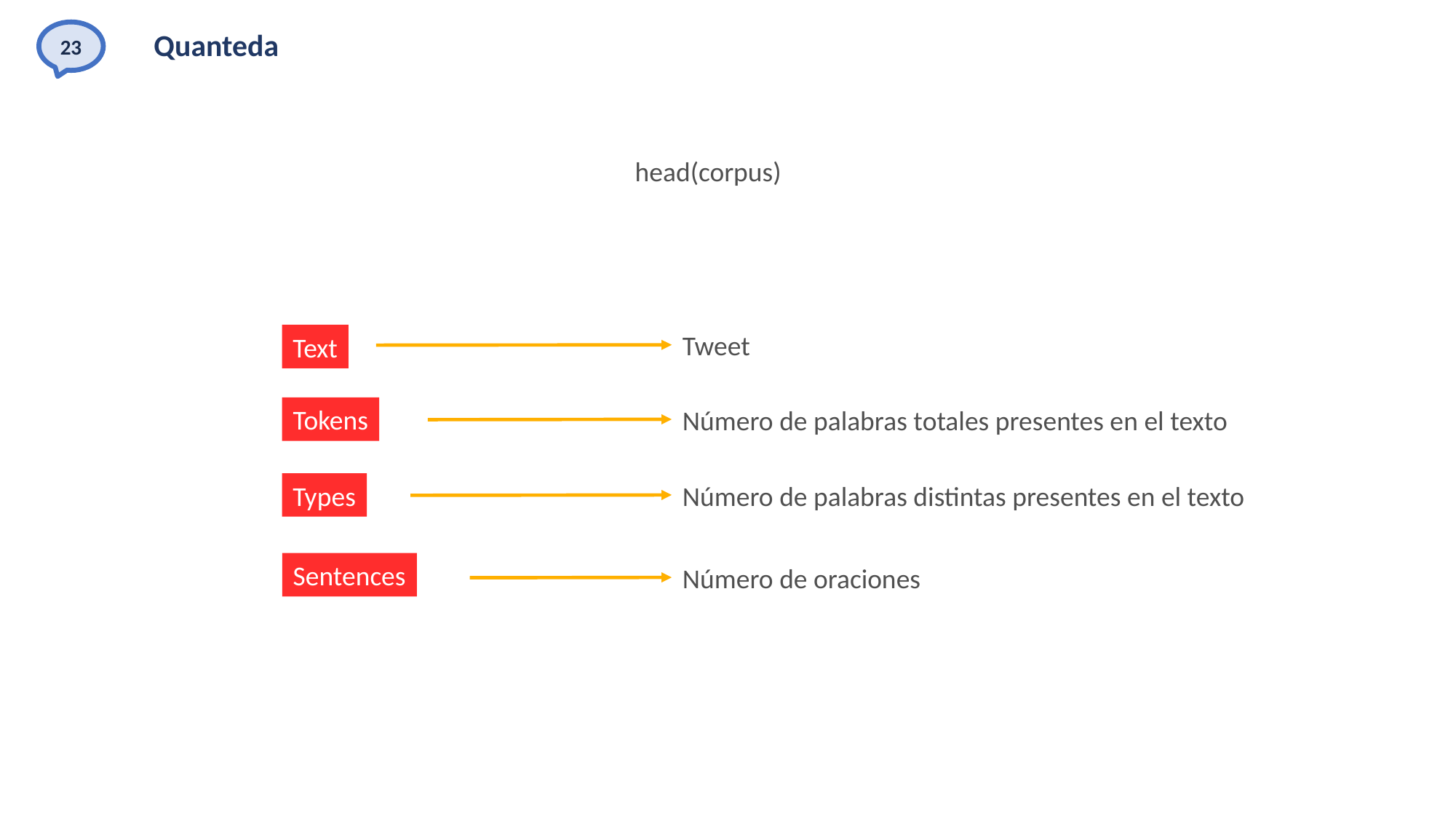

23
# Quanteda
head(corpus)
Tweet
Text
Tokens
Número de palabras totales presentes en el texto
Types
Número de palabras distintas presentes en el texto
Sentences
Número de oraciones